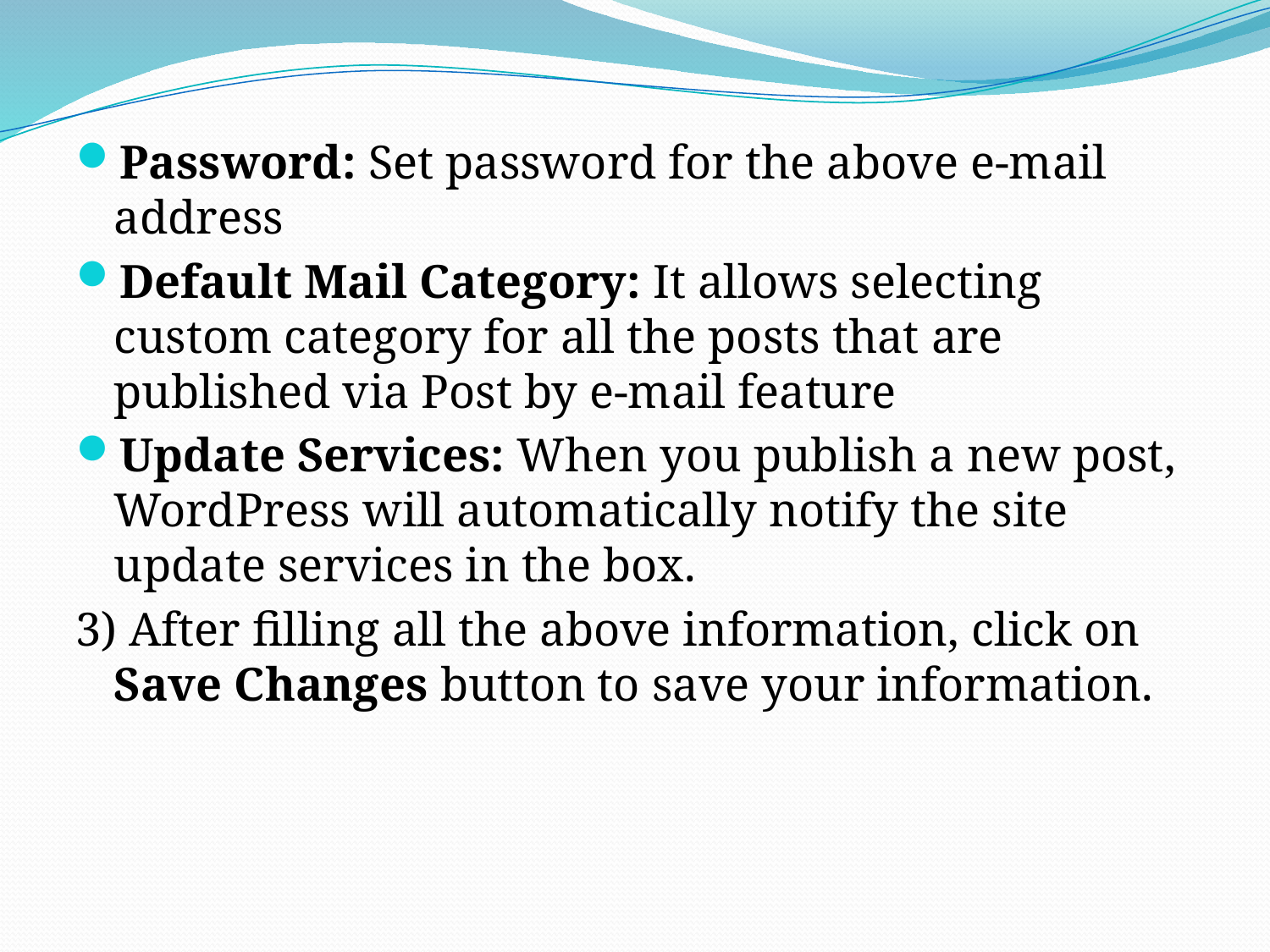

Password: Set password for the above e-mail address
Default Mail Category: It allows selecting custom category for all the posts that are published via Post by e-mail feature
Update Services: When you publish a new post, WordPress will automatically notify the site update services in the box.
3) After filling all the above information, click on Save Changes button to save your information.